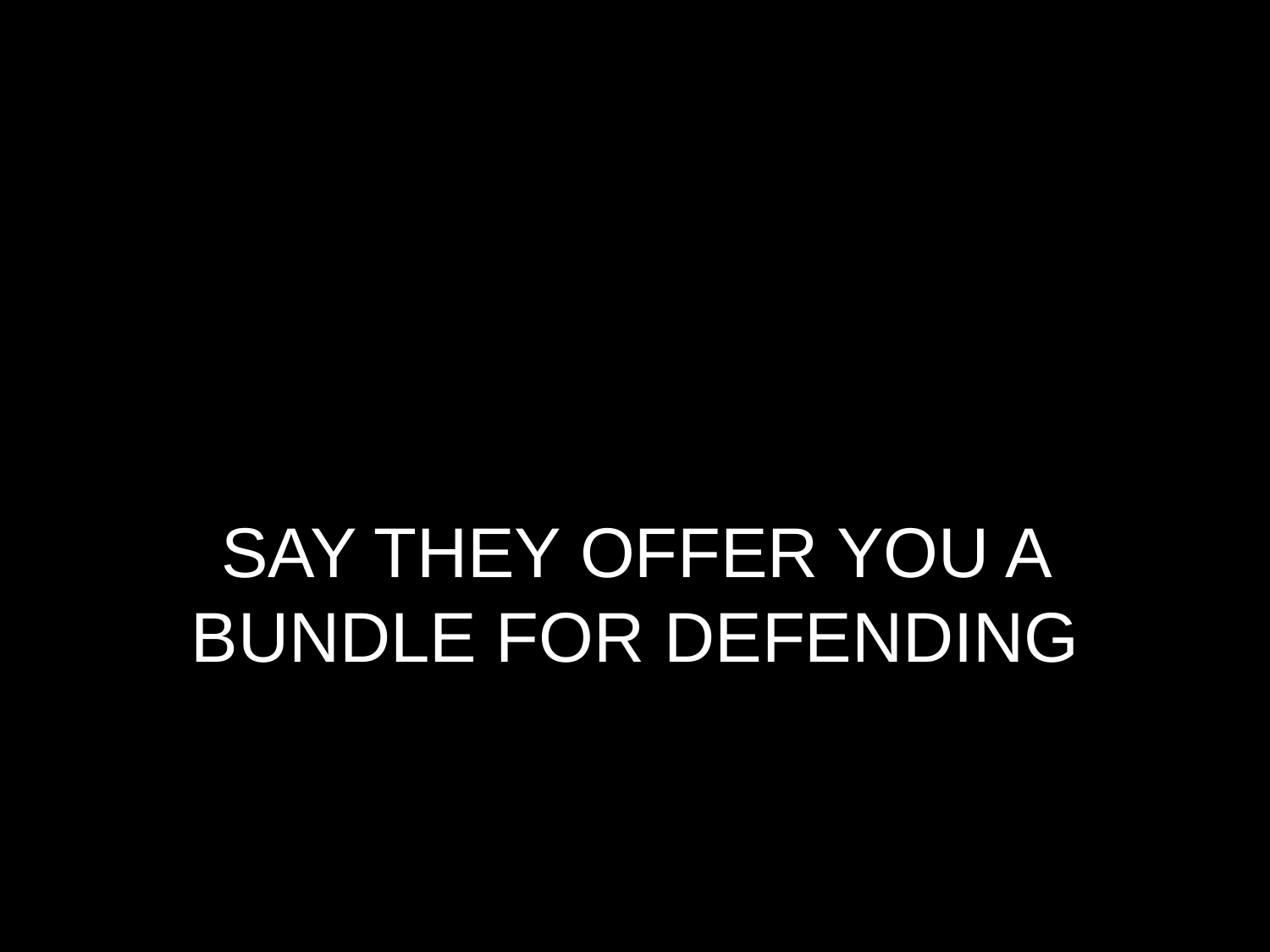

# SAY THEY OFFER YOU A BUNDLE FOR DEFENDING